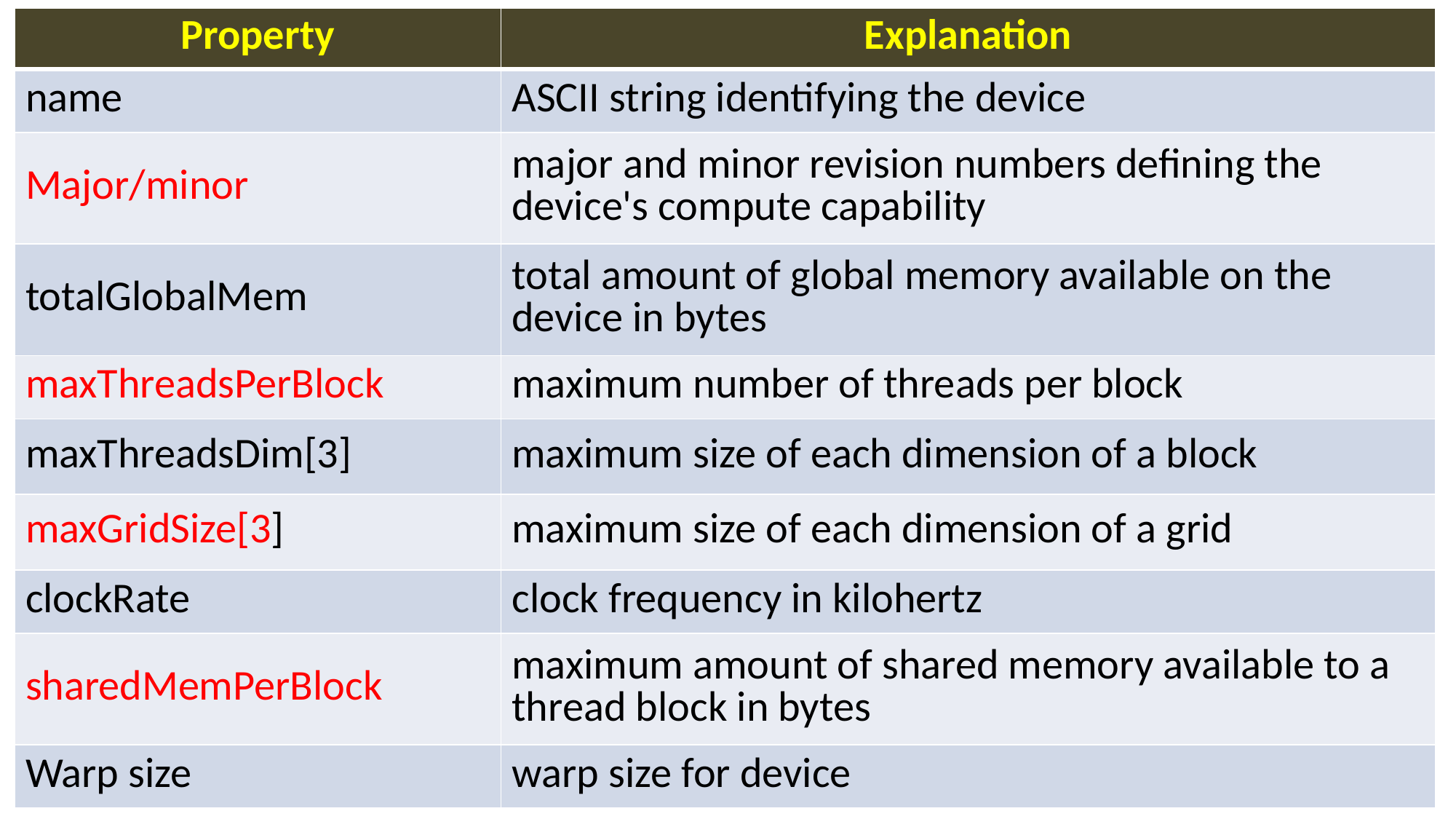

| Property | Explanation |
| --- | --- |
| name | ASCII string identifying the device |
| Major/minor | major and minor revision numbers defining the device's compute capability |
| totalGlobalMem | total amount of global memory available on the device in bytes |
| maxThreadsPerBlock | maximum number of threads per block |
| maxThreadsDim[3] | maximum size of each dimension of a block |
| maxGridSize[3] | maximum size of each dimension of a grid |
| clockRate | clock frequency in kilohertz |
| sharedMemPerBlock | maximum amount of shared memory available to a thread block in bytes |
| Warp size | warp size for device |